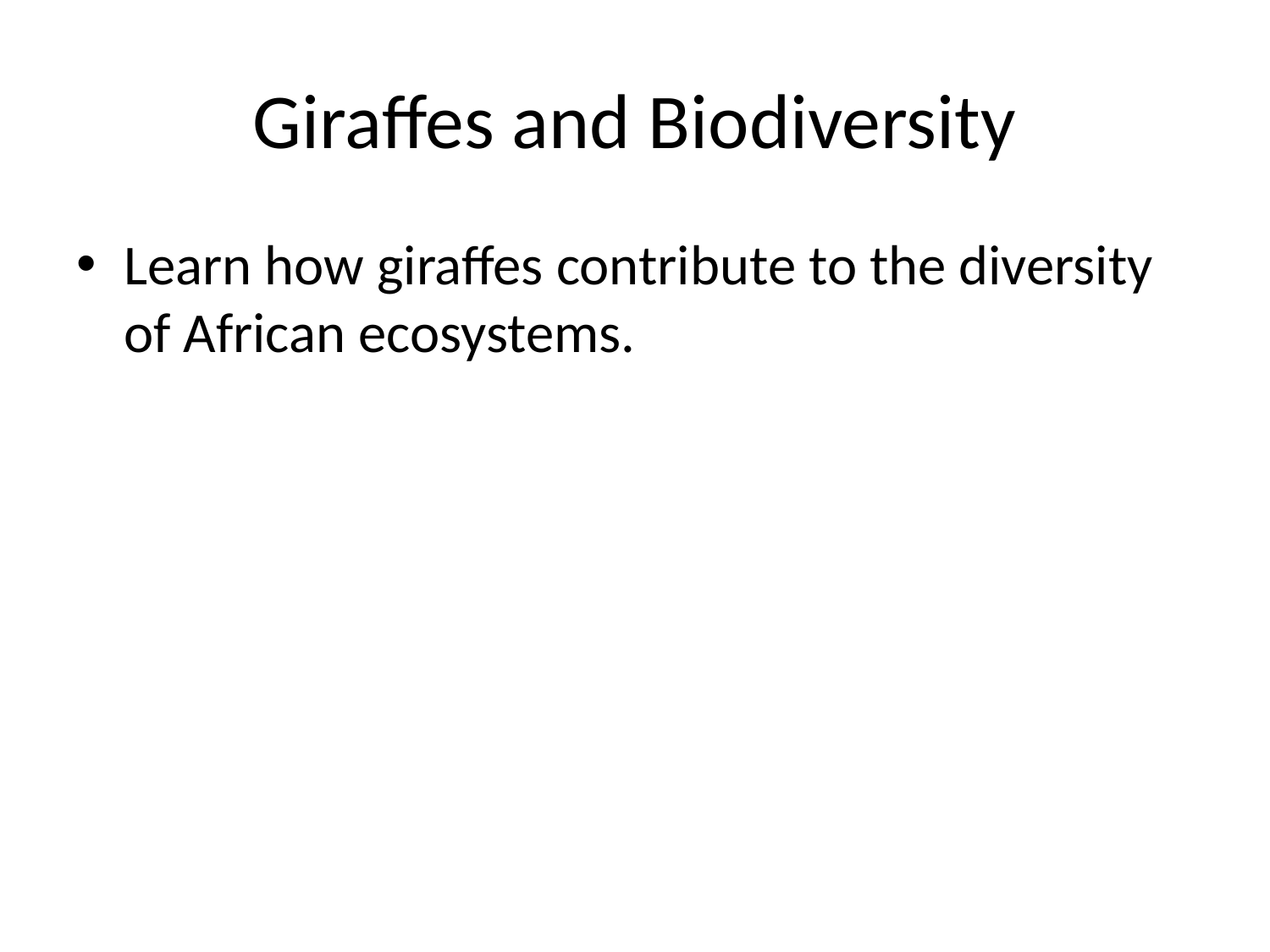

# Giraffes and Biodiversity
Learn how giraffes contribute to the diversity of African ecosystems.